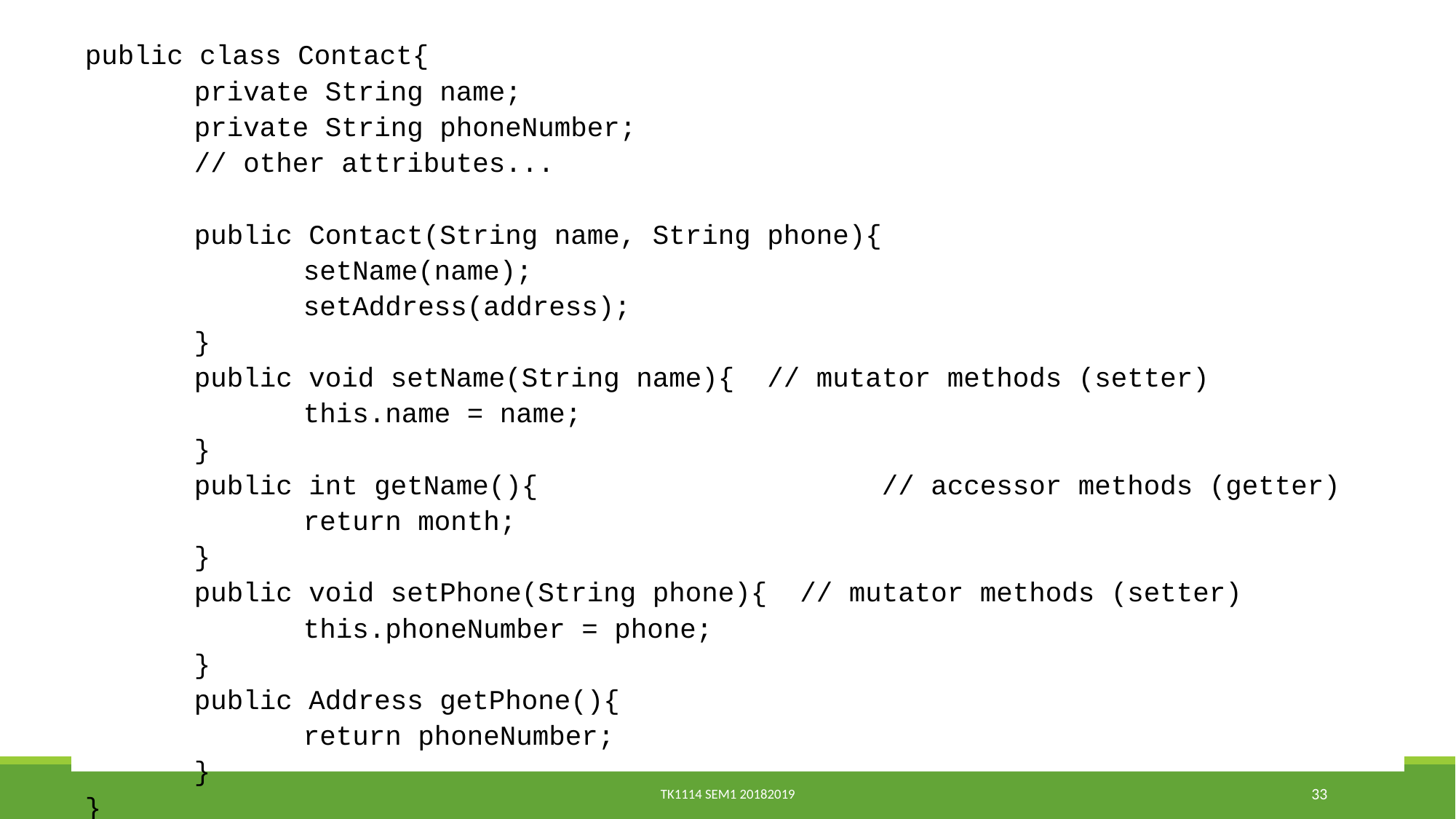

public class Contact{
	private String name;
	private String phoneNumber;
	// other attributes...

	public Contact(String name, String phone){
		setName(name);
		setAddress(address);
	}
	public void setName(String name){  // mutator methods (setter)
		this.name = name;
	}
	public int getName(){			  // accessor methods (getter)
		return month;
	}
	public void setPhone(String phone){  // mutator methods (setter)
		this.phoneNumber = phone;
	}
	public Address getPhone(){
		return phoneNumber;
	}
}

TK1114 sem1 20182019
33